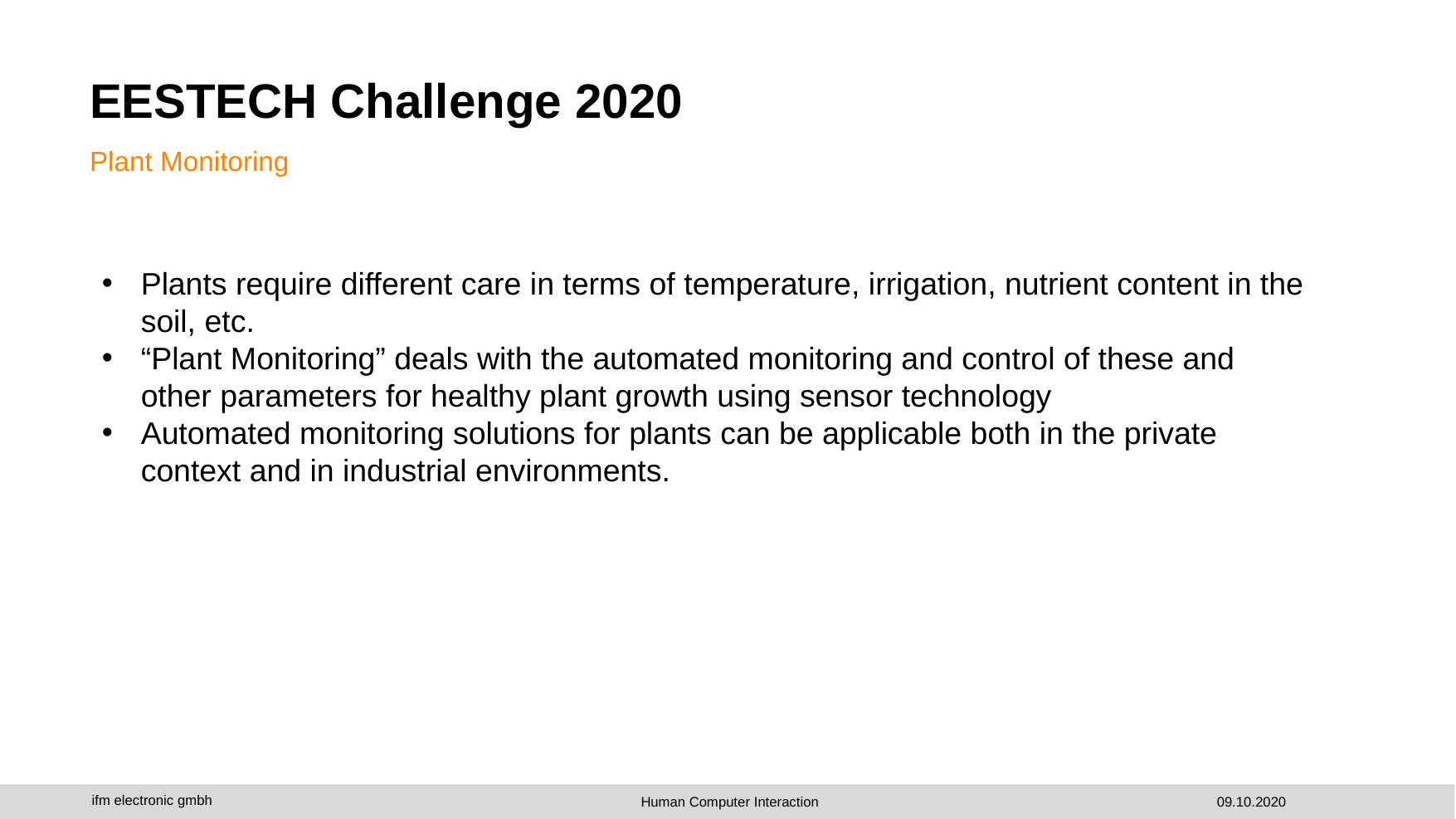

EESTECH Challenge 2020
Plant Monitoring
Plants require different care in terms of temperature, irrigation, nutrient content in the soil, etc.
“Plant Monitoring” deals with the automated monitoring and control of these and other parameters for healthy plant growth using sensor technology
Automated monitoring solutions for plants can be applicable both in the private context and in industrial environments.
Human Computer Interaction
09.10.2020